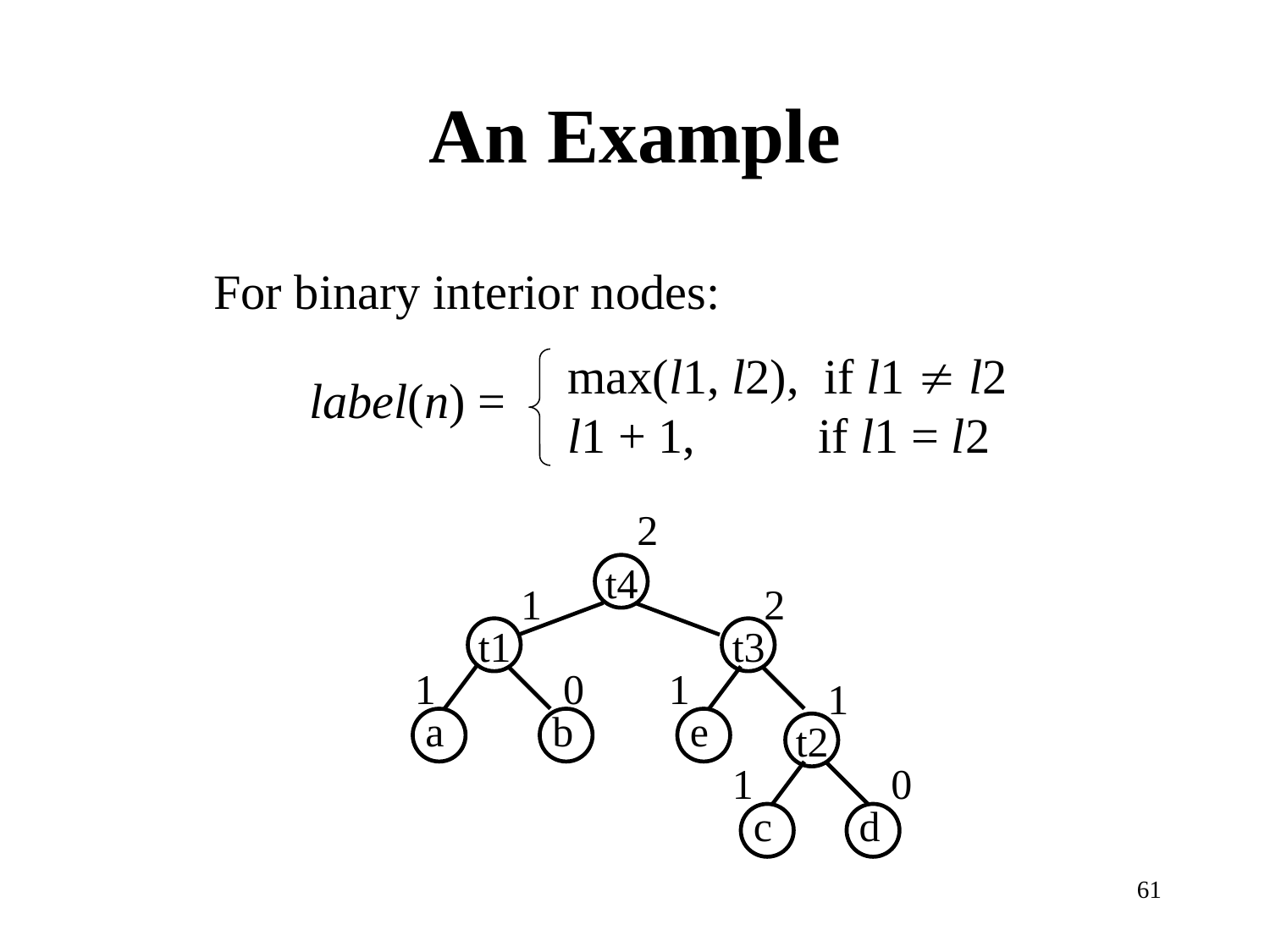

# An Example
For binary interior nodes:
max(l1, l2),  if l1 ≠ l2
l1 + 1,          if l1 = l2

label(n) =
2
t4

1
2

t1

t3

1
0
1

1
a
b
e

t2

1
0

c
d

61